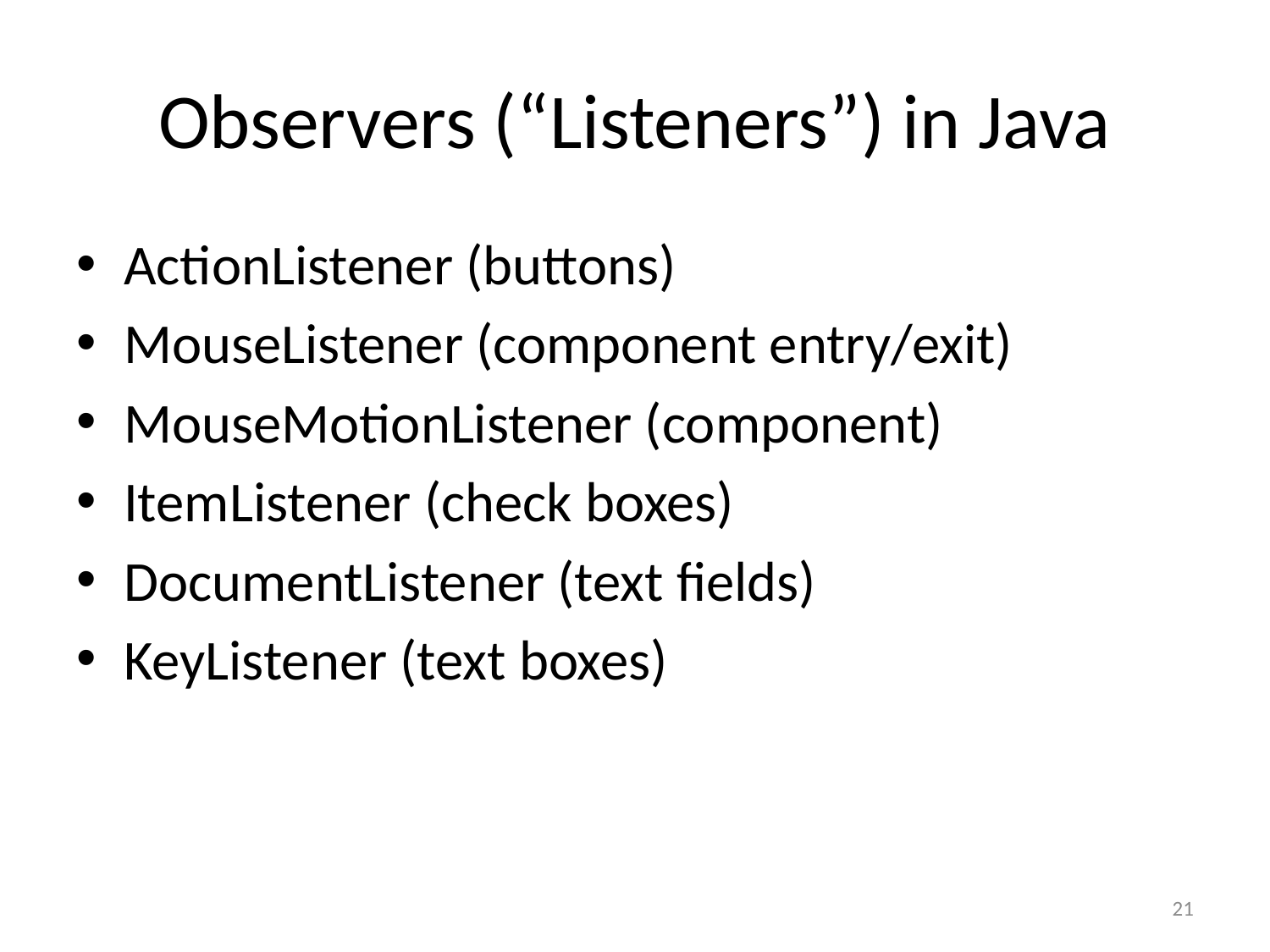

# Observers (“Listeners”) in Java
ActionListener (buttons)
MouseListener (component entry/exit)
MouseMotionListener (component)
ItemListener (check boxes)
DocumentListener (text fields)
KeyListener (text boxes)
21